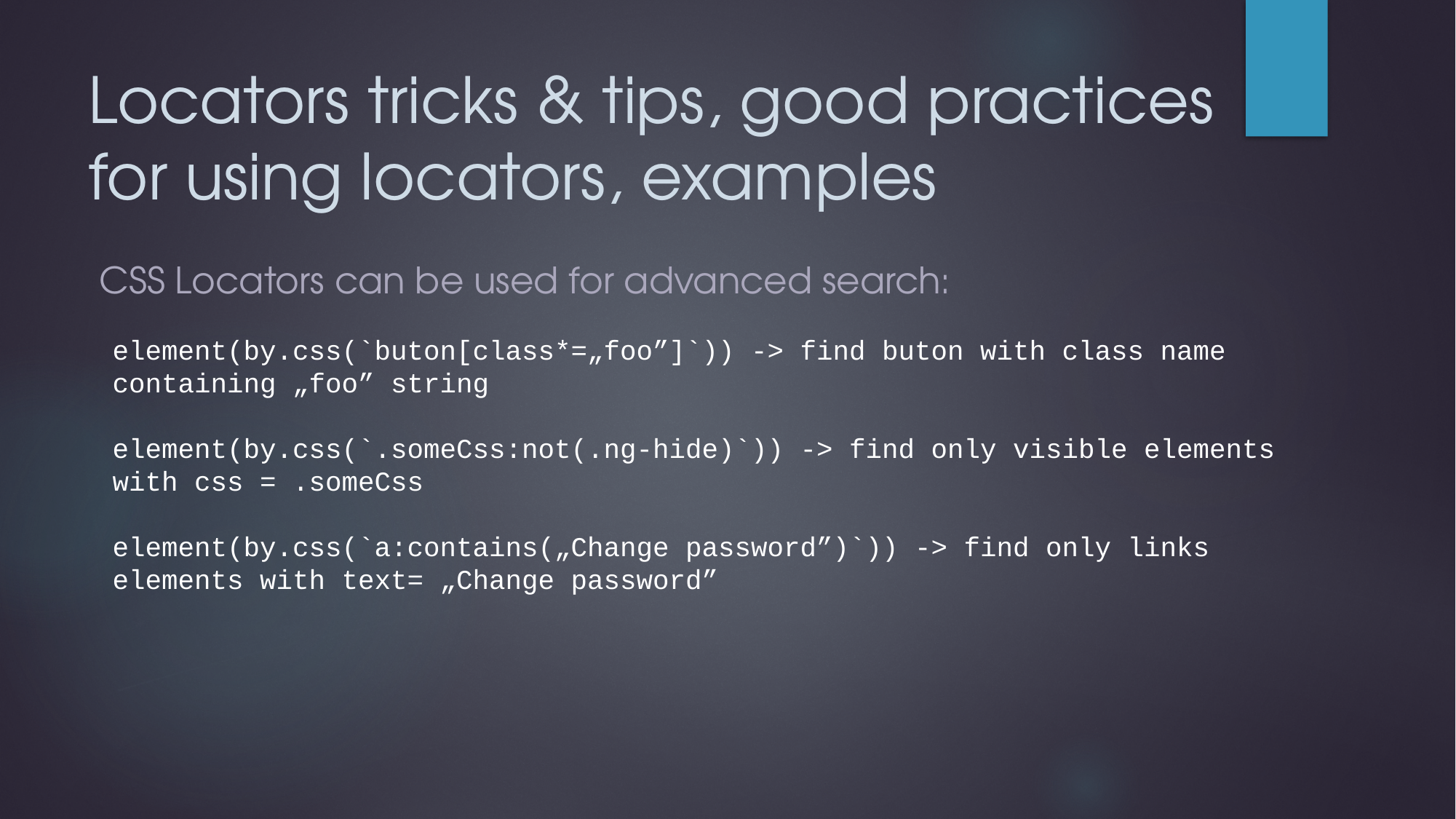

# Locators tricks & tips, good practices for using locators, examples
CSS Locators can be used for advanced search:
element(by.css(`buton[class*=„foo”]`)) -> find buton with class name containing „foo” string
element(by.css(`.someCss:not(.ng-hide)`)) -> find only visible elements with css = .someCss
element(by.css(`a:contains(„Change password”)`)) -> find only links elements with text= „Change password”